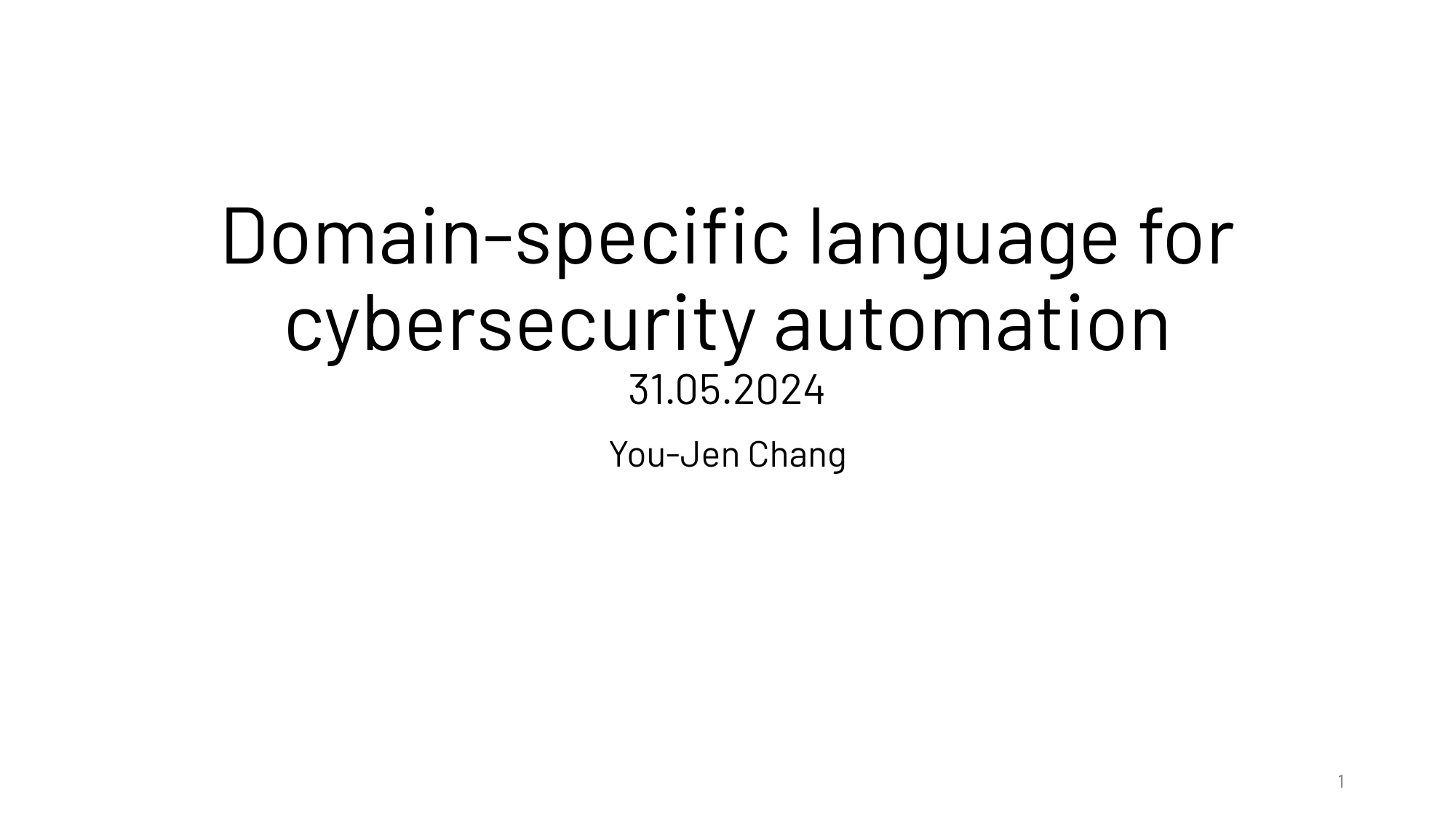

# Domain-specific language for cybersecurity automation 31.05.2024
You-Jen Chang
1